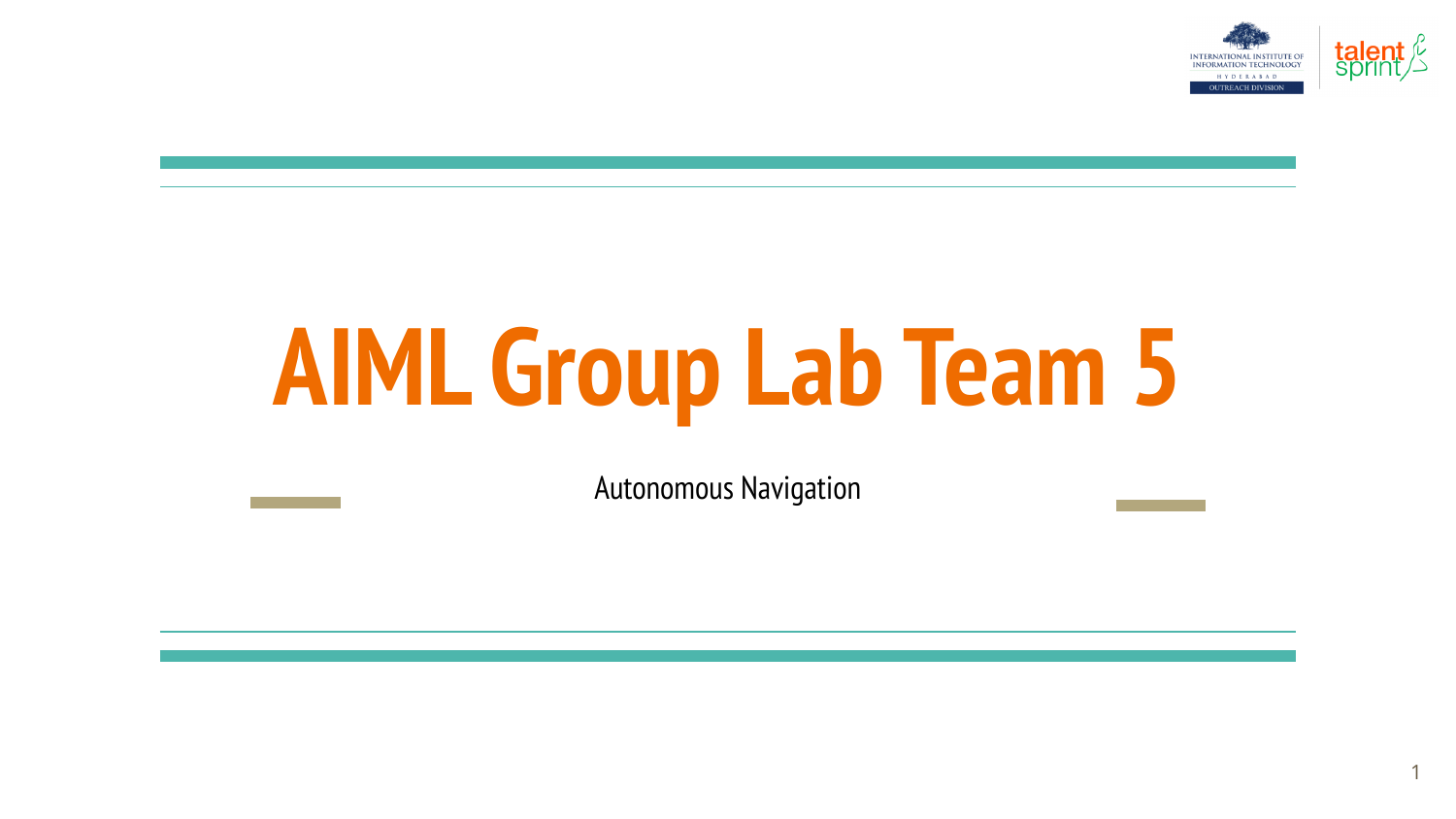

# AIML Group Lab Team 5
Autonomous Navigation
1